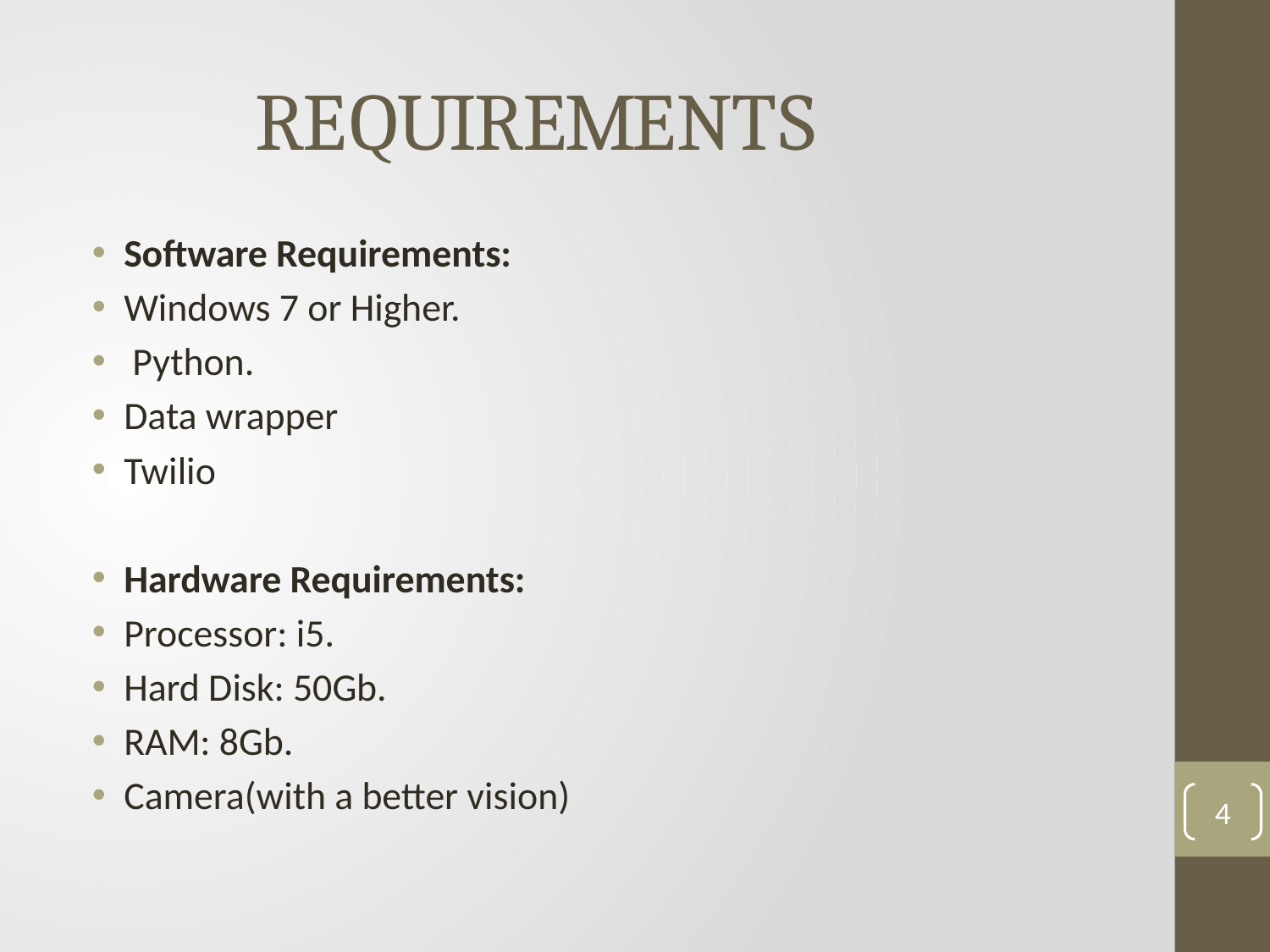

# REQUIREMENTS
Software Requirements:
Windows 7 or Higher.
 Python.
Data wrapper
Twilio

Hardware Requirements:
Processor: i5.
Hard Disk: 50Gb.
RAM: 8Gb.
Camera(with a better vision)

4